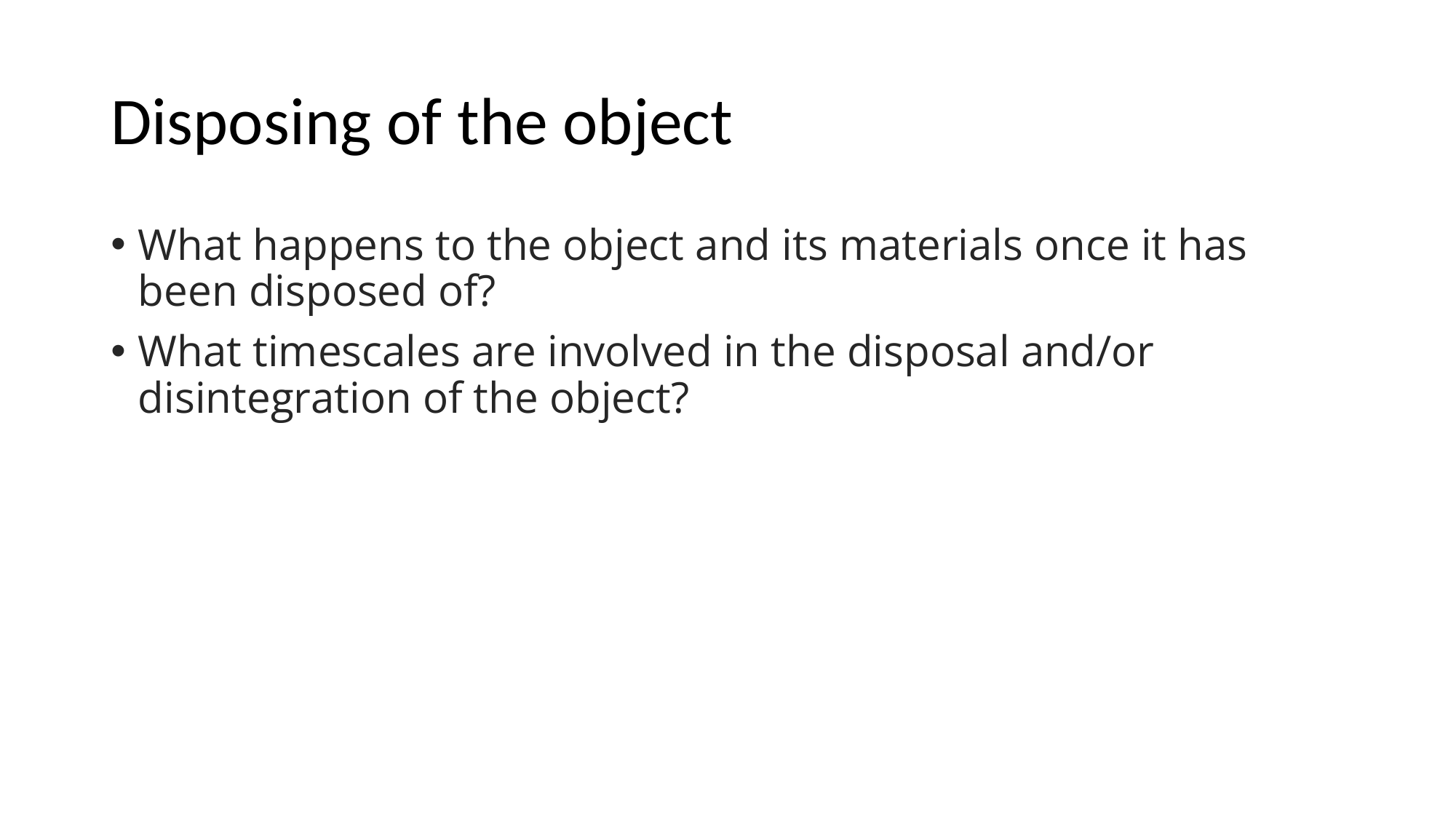

# Disposing of the object
What happens to the object and its materials once it has been disposed of?
What timescales are involved in the disposal and/or disintegration of the object?